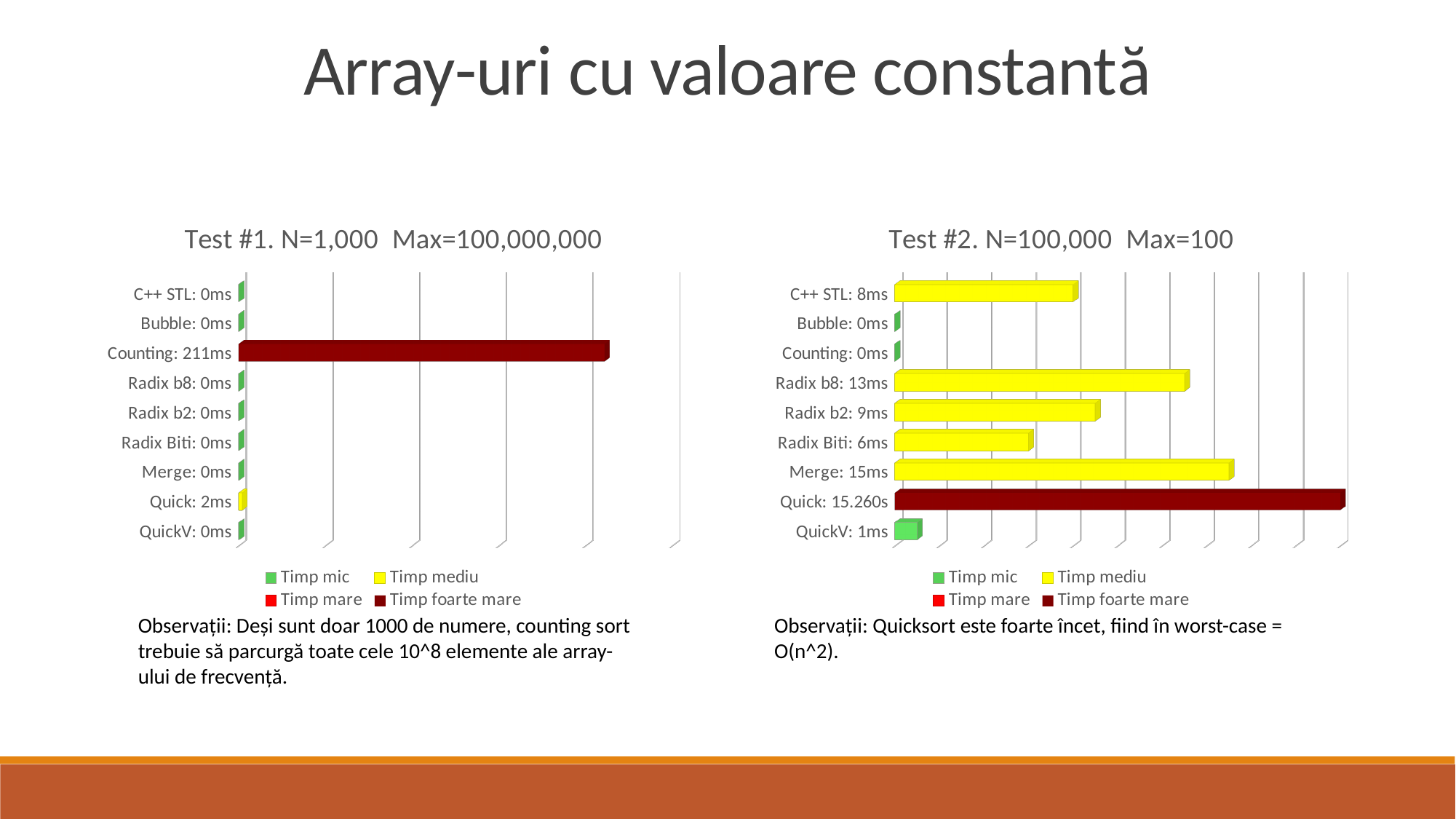

Array-uri cu valoare constantă

[unsupported chart]

[unsupported chart]

Observații: Deși sunt doar 1000 de numere, counting sort trebuie să parcurgă toate cele 10^8 elemente ale array-ului de frecvență.
Observații: Quicksort este foarte încet, fiind în worst-case = O(n^2).